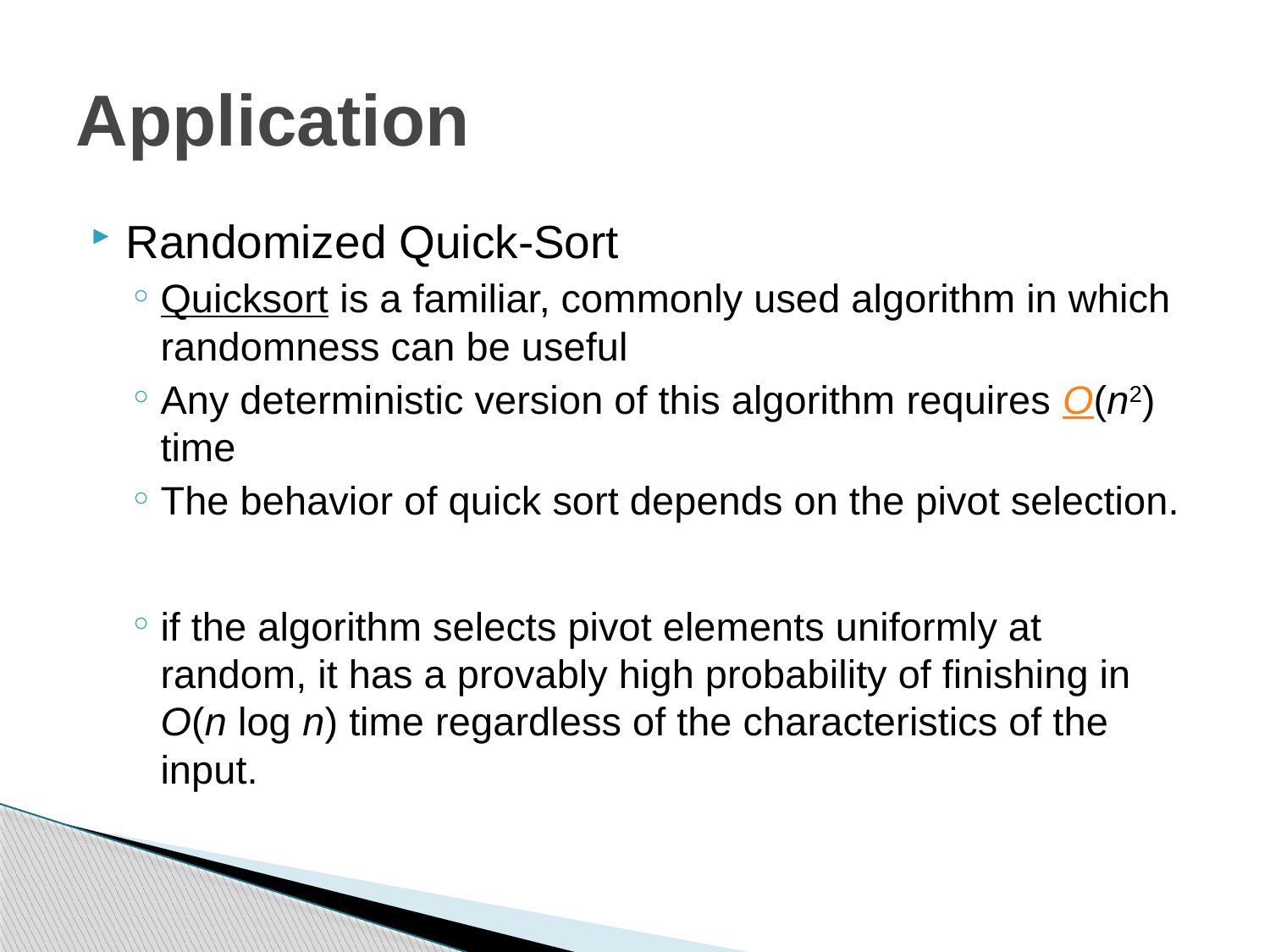

# Application
Randomized Quick-Sort
Quicksort is a familiar, commonly used algorithm in which randomness can be useful
Any deterministic version of this algorithm requires O(n2) time
The behavior of quick sort depends on the pivot selection.

if the algorithm selects pivot elements uniformly at random, it has a provably high probability of finishing in O(n log n) time regardless of the characteristics of the input.